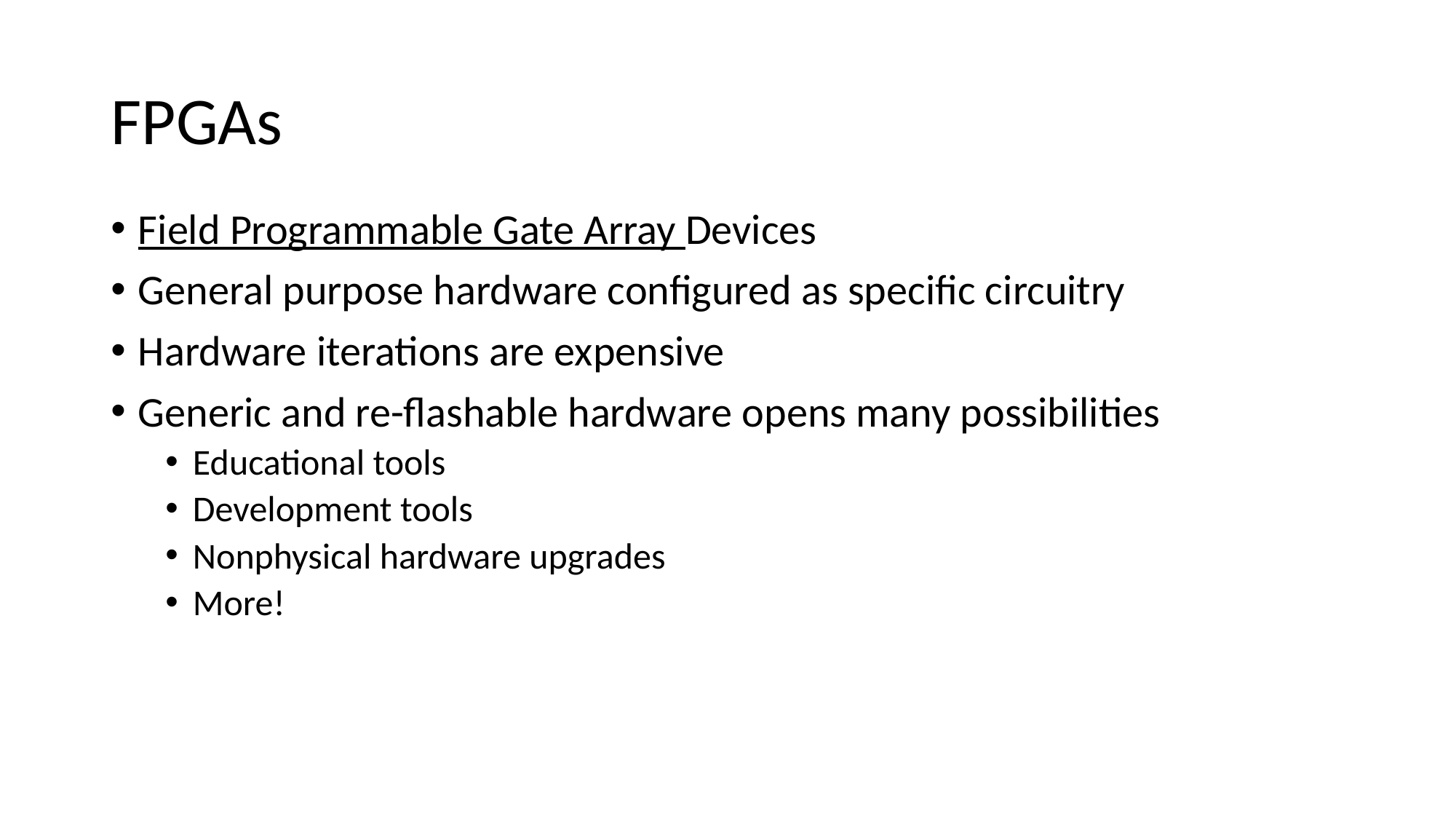

# FPGAs
Field Programmable Gate Array Devices
General purpose hardware configured as specific circuitry
Hardware iterations are expensive
Generic and re-flashable hardware opens many possibilities
Educational tools
Development tools
Nonphysical hardware upgrades
More!